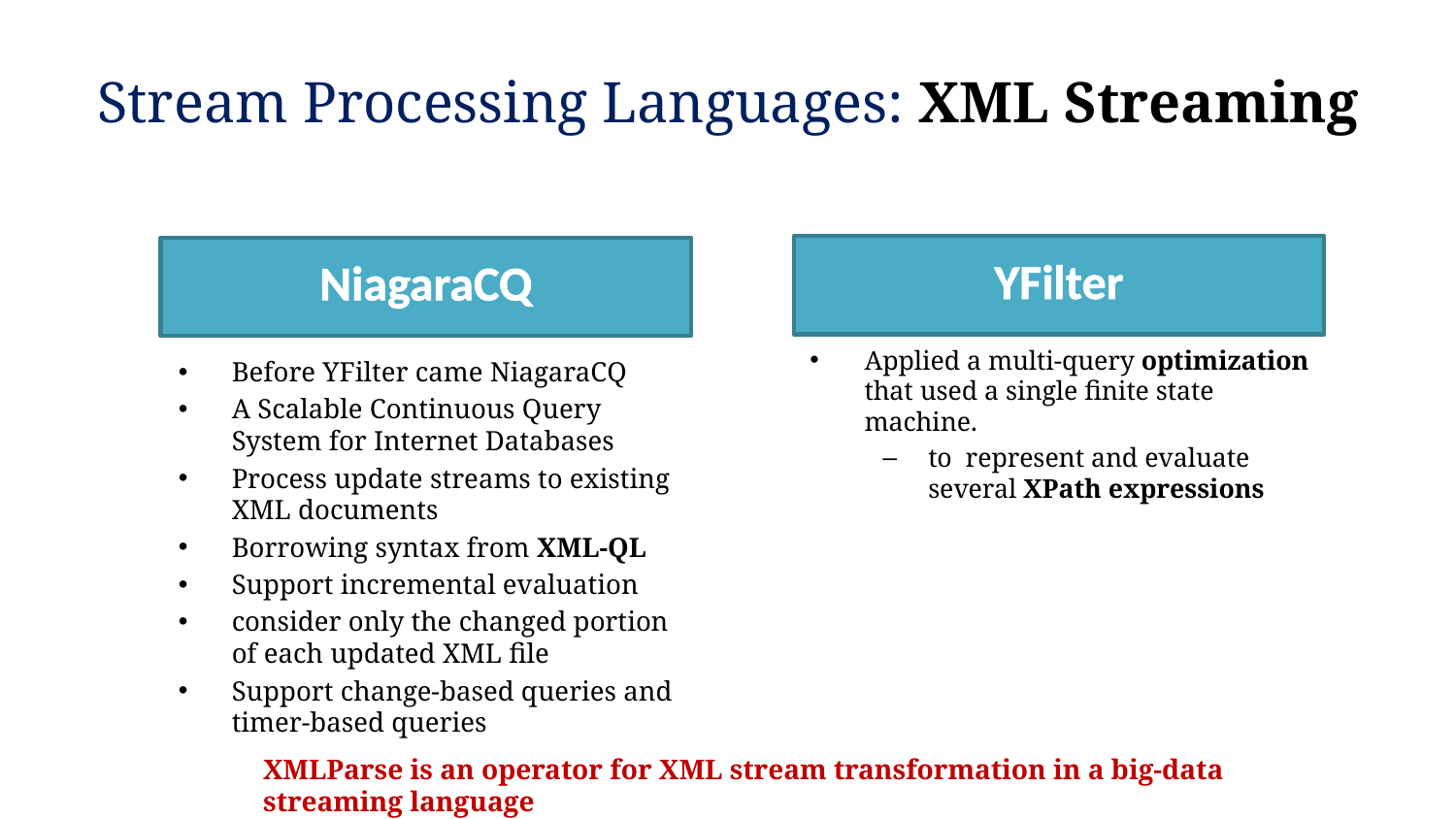

# Stream Processing Languages: XML Streaming
YFilter
NiagaraCQ
Applied a multi-query optimization that used a single finite state machine.
to  represent and evaluate several XPath expressions
Before YFilter came NiagaraCQ
A Scalable Continuous Query System for Internet Databases
Process update streams to existing XML documents
Borrowing syntax from XML-QL
Support incremental evaluation
consider only the changed portion of each updated XML file
Support change-based queries and timer-based queries

XMLParse is an operator for XML stream transformation in a big-data streaming language